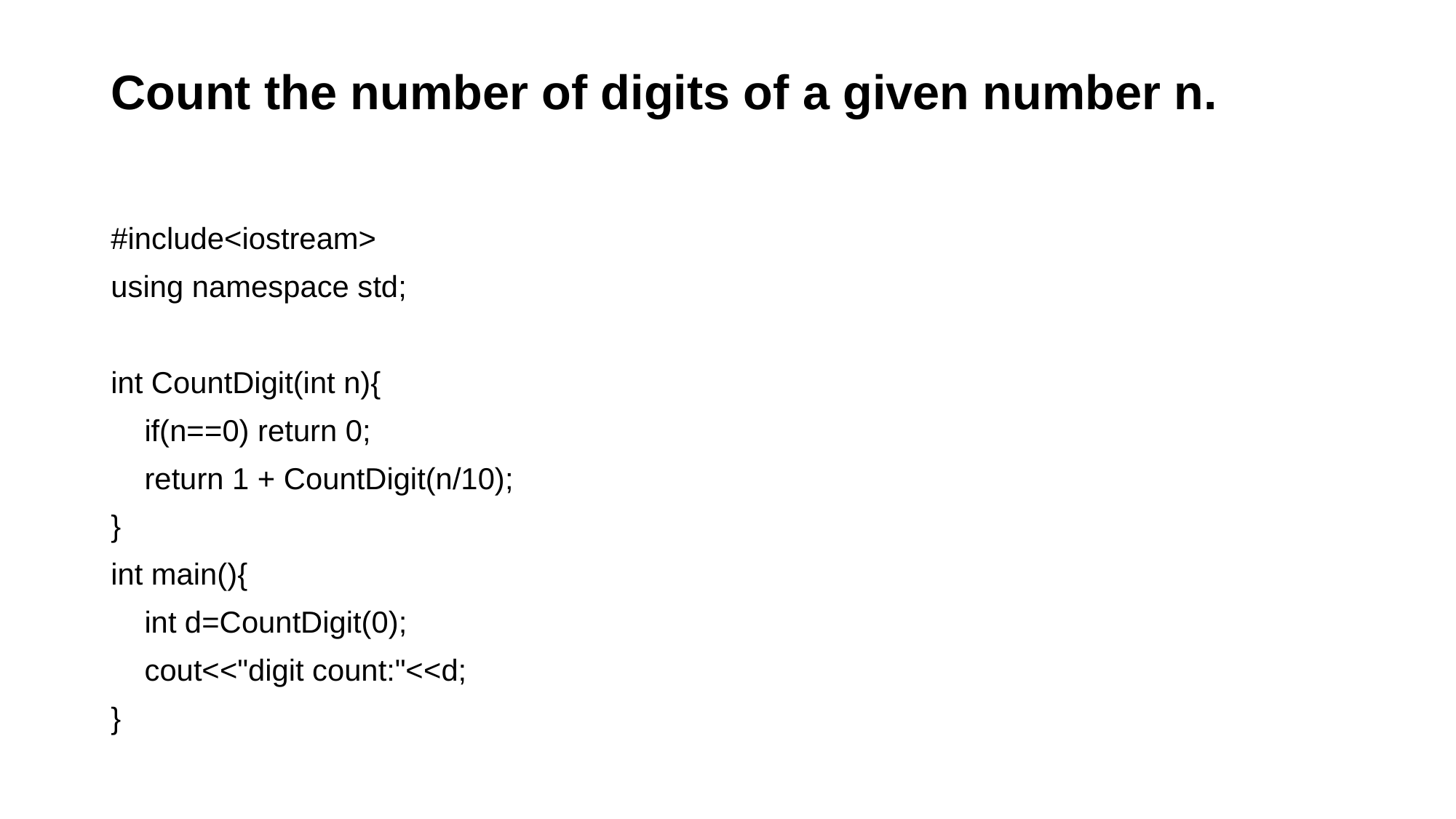

# Count the number of digits of a given number n.
#include<iostream>
using namespace std;

int CountDigit(int n){
    if(n==0) return 0;
    return 1 + CountDigit(n/10);
}
int main(){
    int d=CountDigit(0);
    cout<<"digit count:"<<d;
}